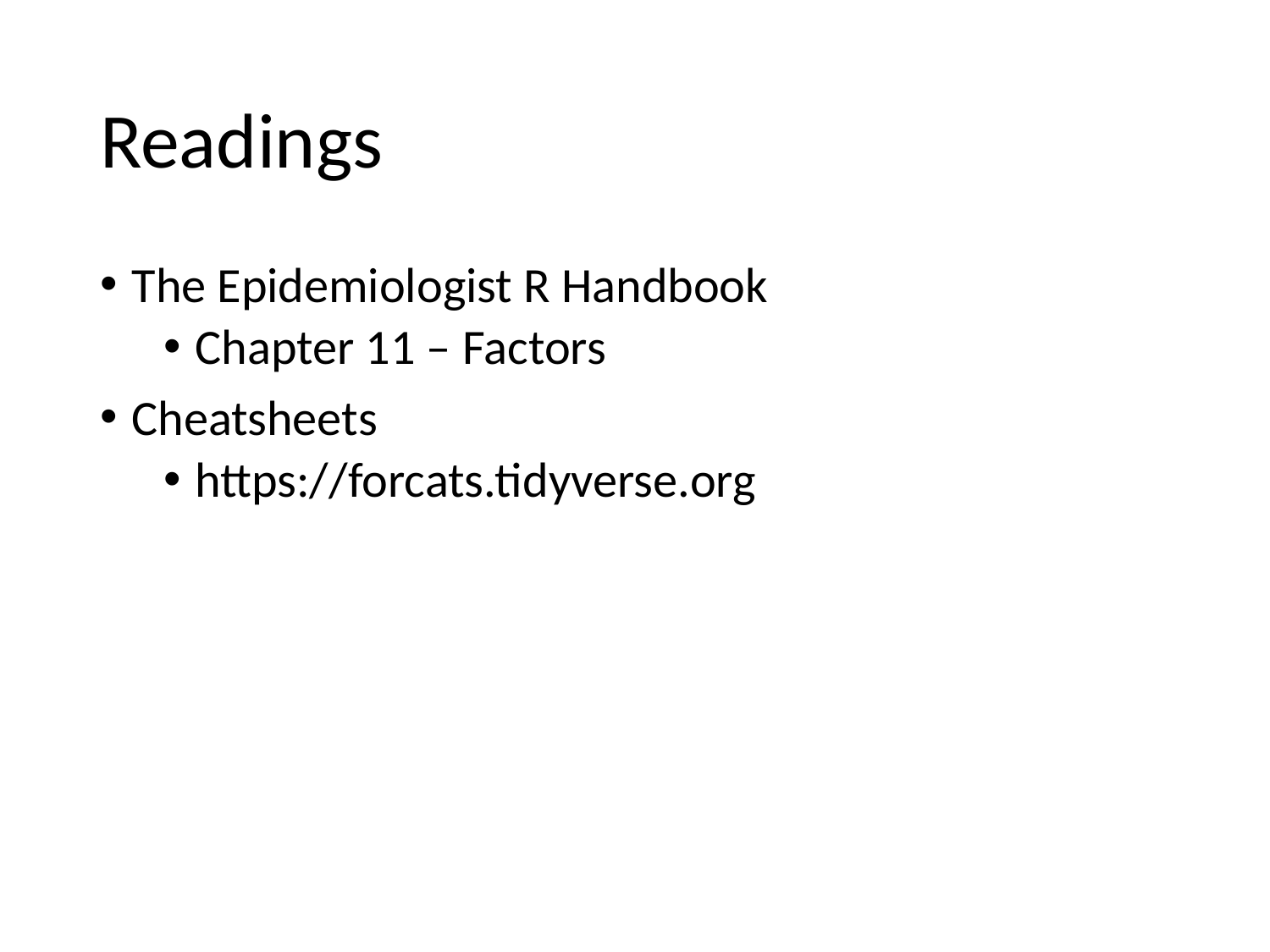

# Readings
The Epidemiologist R Handbook
Chapter 11 – Factors
Cheatsheets
https://forcats.tidyverse.org